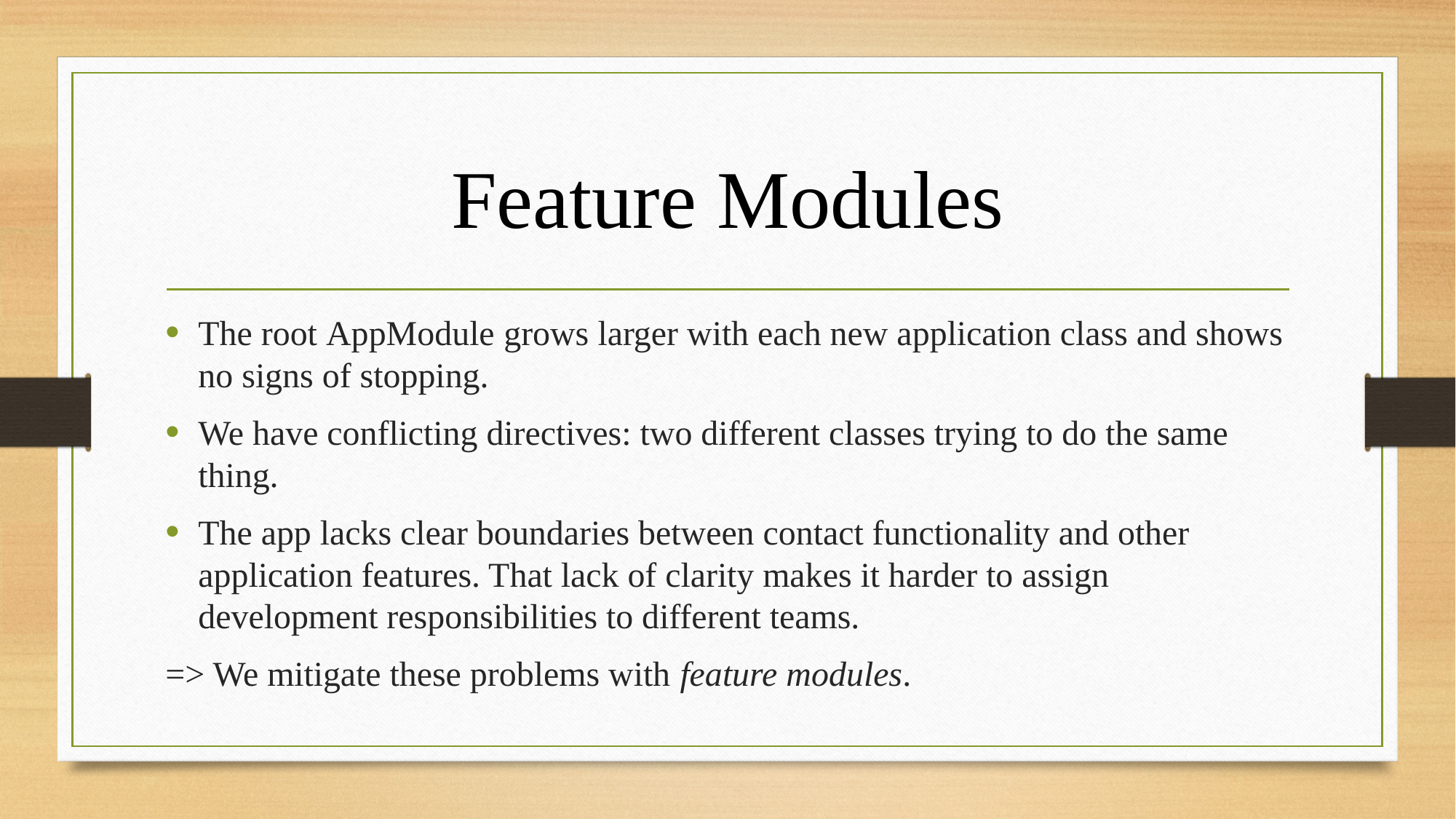

# Feature Modules
The root AppModule grows larger with each new application class and shows no signs of stopping.
We have conflicting directives: two different classes trying to do the same thing.
The app lacks clear boundaries between contact functionality and other application features. That lack of clarity makes it harder to assign development responsibilities to different teams.
=> We mitigate these problems with feature modules.